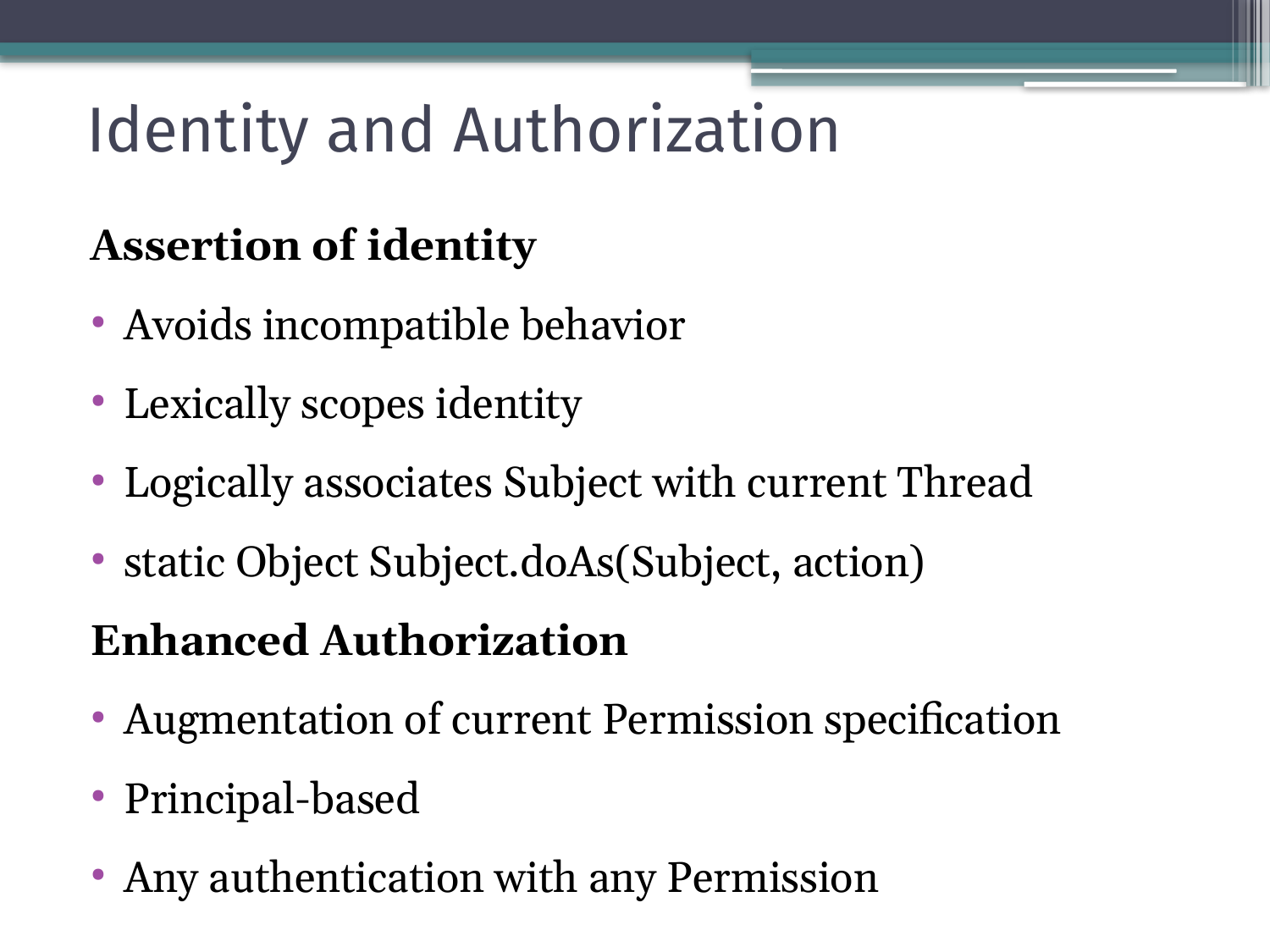

# Identity and Authorization
Assertion of identity
Avoids incompatible behavior
Lexically scopes identity
Logically associates Subject with current Thread
static Object Subject.doAs(Subject, action)
Enhanced Authorization
Augmentation of current Permission specification
Principal-based
Any authentication with any Permission